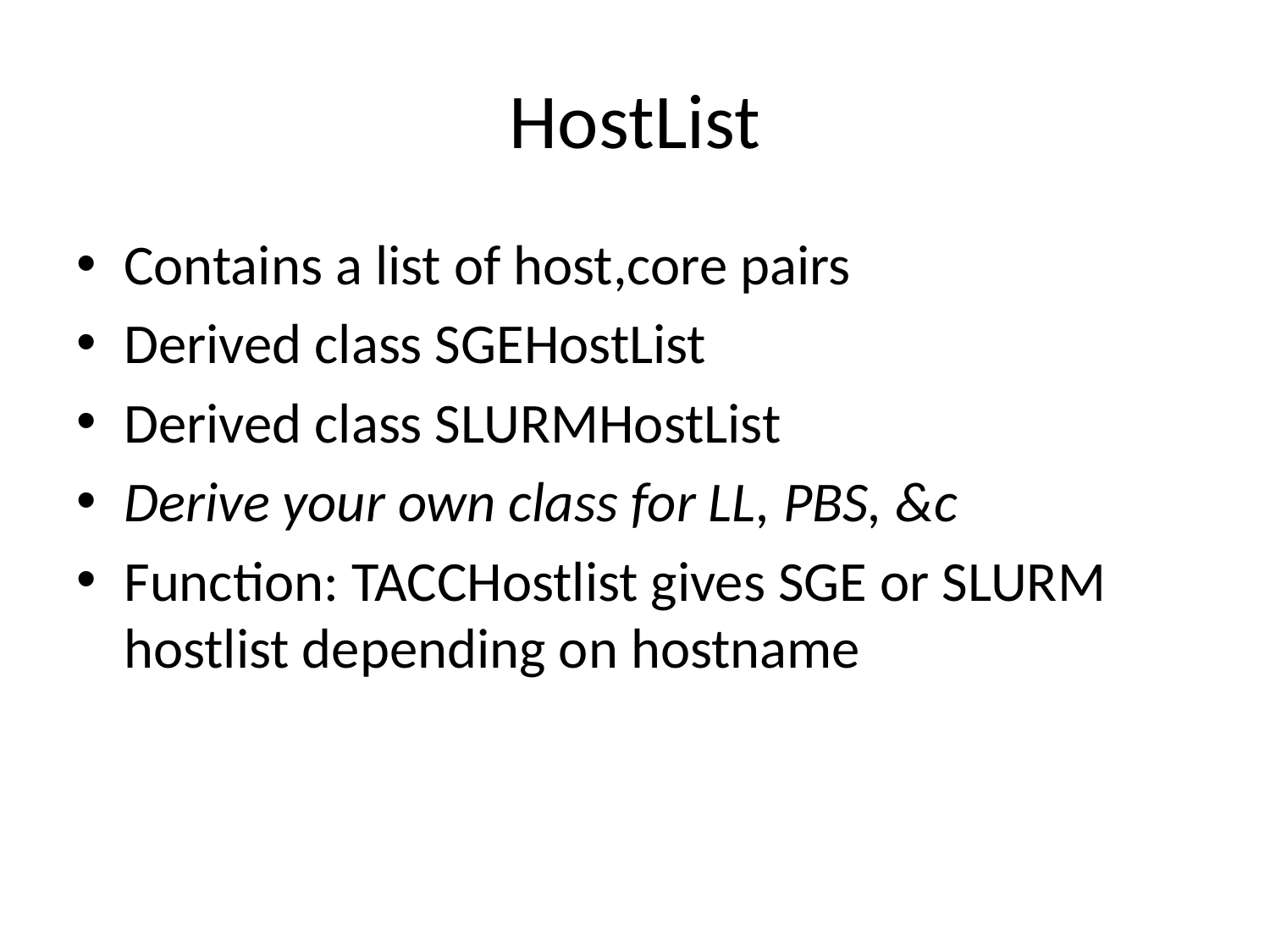

# HostList
Contains a list of host,core pairs
Derived class SGEHostList
Derived class SLURMHostList
Derive your own class for LL, PBS, &c
Function: TACCHostlist gives SGE or SLURM hostlist depending on hostname